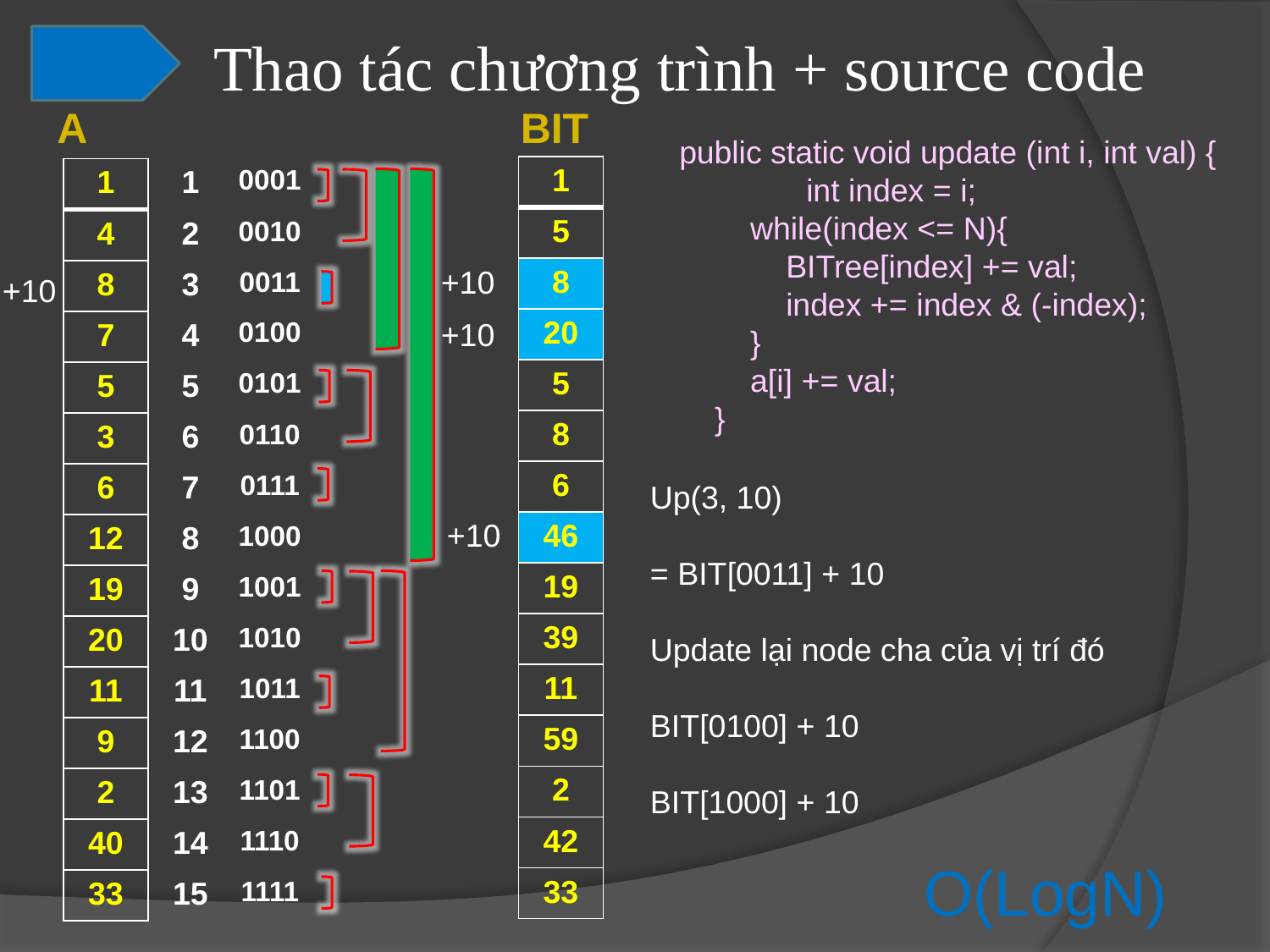

Thao tác chương trình + source code
4
A
BIT
public static void update (int i, int val) {
    	int index = i;
        while(index <= N){
            BITree[index] += val;
            index += index & (-index);
        }
        a[i] += val;
    }
| 1 |
| --- |
| 5 |
| 8 |
| 20 |
| 5 |
| 8 |
| 6 |
| 46 |
| 19 |
| 39 |
| 11 |
| 59 |
| 2 |
| 42 |
| 33 |
| 1 |
| --- |
| 4 |
| 8 |
| 7 |
| 5 |
| 3 |
| 6 |
| 12 |
| 19 |
| 20 |
| 11 |
| 9 |
| 2 |
| 40 |
| 33 |
| 1 |
| --- |
| 2 |
| 3 |
| 4 |
| 5 |
| 6 |
| 7 |
| 8 |
| 9 |
| 10 |
| 11 |
| 12 |
| 13 |
| 14 |
| 15 |
| 0001 |
| --- |
| 0010 |
| 0011 |
| 0100 |
| 0101 |
| 0110 |
| 0111 |
| 1000 |
| 1001 |
| 1010 |
| 1011 |
| 1100 |
| 1101 |
| 1110 |
| 1111 |

+10
+10

+10

Up(3, 10)

= BIT[0011] + 10

Update lại node cha của vị trí đó

BIT[0100] + 10

BIT[1000] + 10

+10

O(LogN)